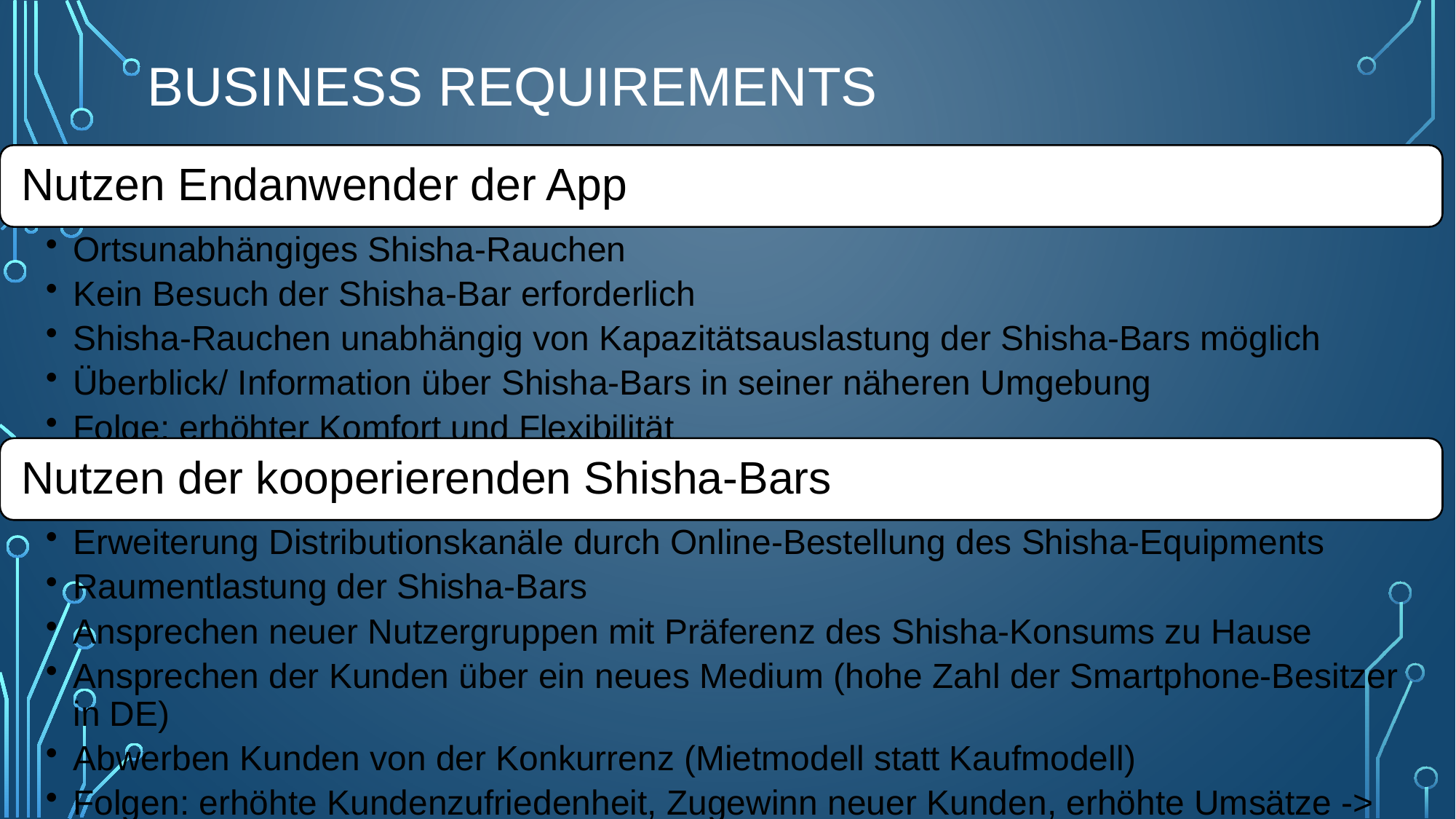

# Business Requirements
Nutzen Endanwender der App
Ortsunabhängiges Shisha-Rauchen
Kein Besuch der Shisha-Bar erforderlich
Shisha-Rauchen unabhängig von Kapazitätsauslastung der Shisha-Bars möglich
Überblick/ Information über Shisha-Bars in seiner näheren Umgebung
Folge: erhöhter Komfort und Flexibilität
Nutzen der kooperierenden Shisha-Bars
Erweiterung Distributionskanäle durch Online-Bestellung des Shisha-Equipments
Raumentlastung der Shisha-Bars
Ansprechen neuer Nutzergruppen mit Präferenz des Shisha-Konsums zu Hause
Ansprechen der Kunden über ein neues Medium (hohe Zahl der Smartphone-Besitzer in DE)
Abwerben Kunden von der Konkurrenz (Mietmodell statt Kaufmodell)
Folgen: erhöhte Kundenzufriedenheit, Zugewinn neuer Kunden, erhöhte Umsätze -> bei gleichbleibenden Kosten erhöhte Gewinne -> Investitionen möglich